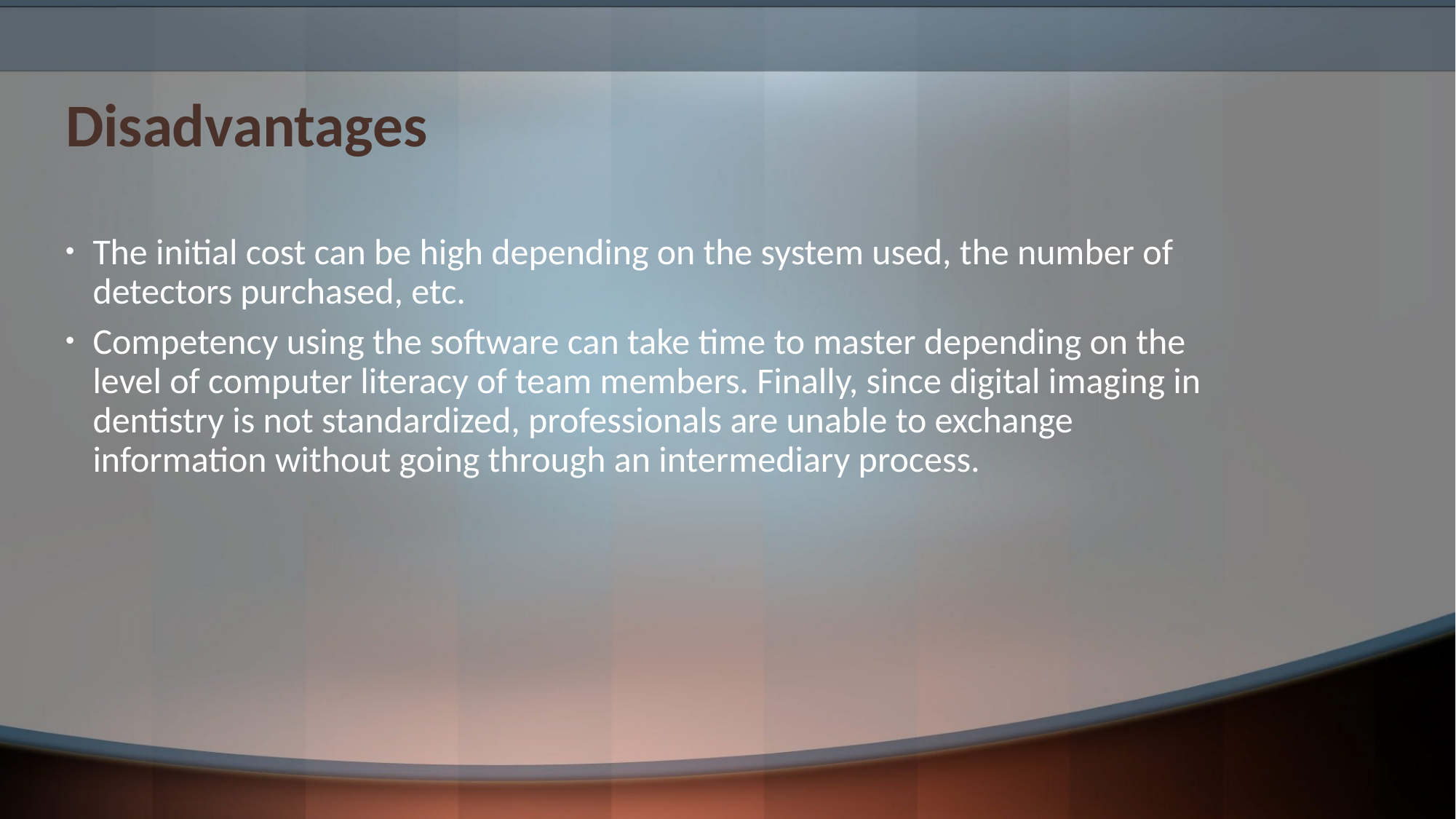

# Disadvantages
The initial cost can be high depending on the system used, the number of detectors purchased, etc.
Competency using the software can take time to master depending on the level of computer literacy of team members. Finally, since digital imaging in dentistry is not standardized, professionals are unable to exchange information without going through an intermediary process.